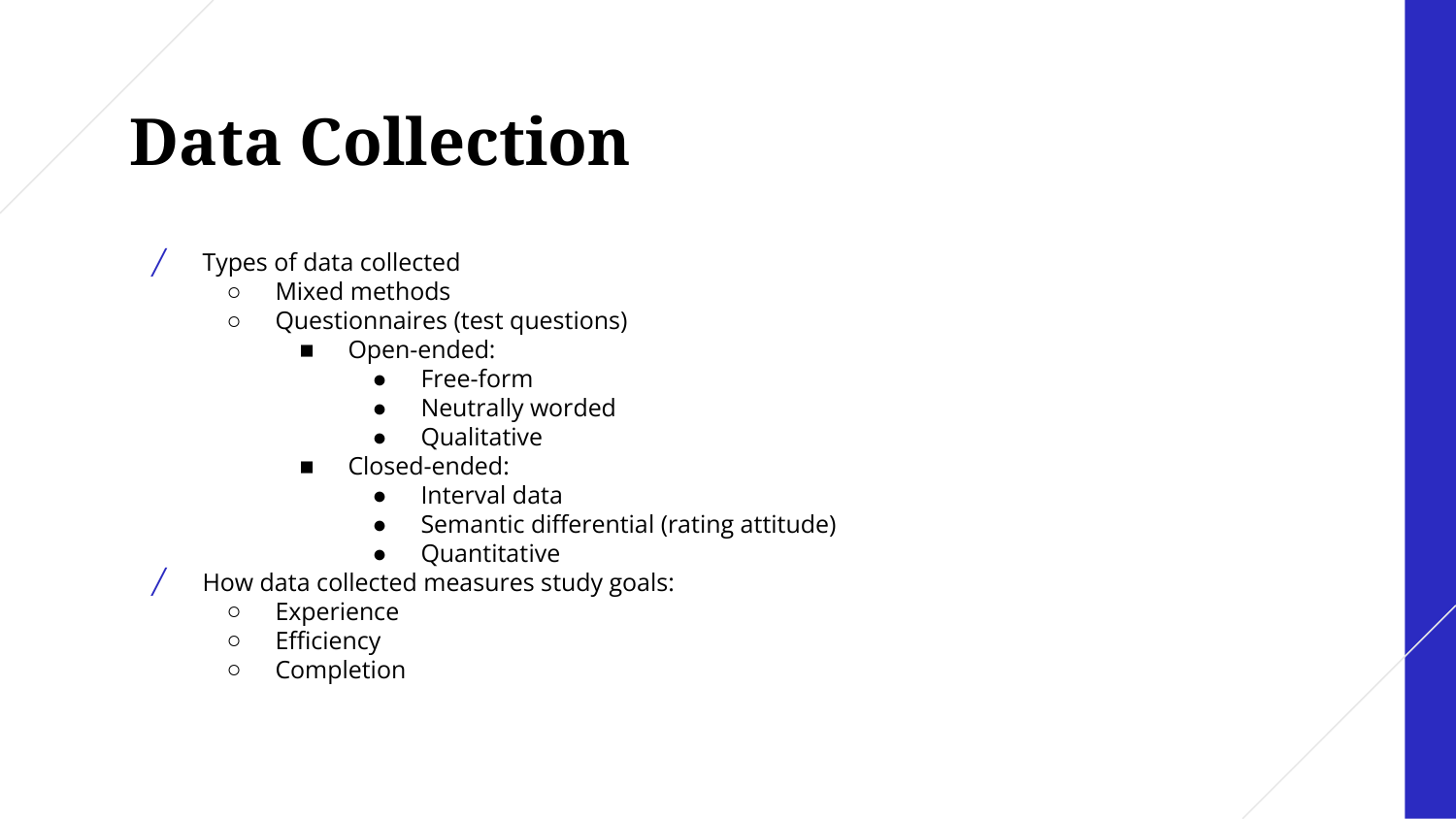

# Data Collection
Types of data collected
Mixed methods
Questionnaires (test questions)
Open-ended:
Free-form
Neutrally worded
Qualitative
Closed-ended:
Interval data
Semantic differential (rating attitude)
Quantitative
How data collected measures study goals:
Experience
Efficiency
Completion